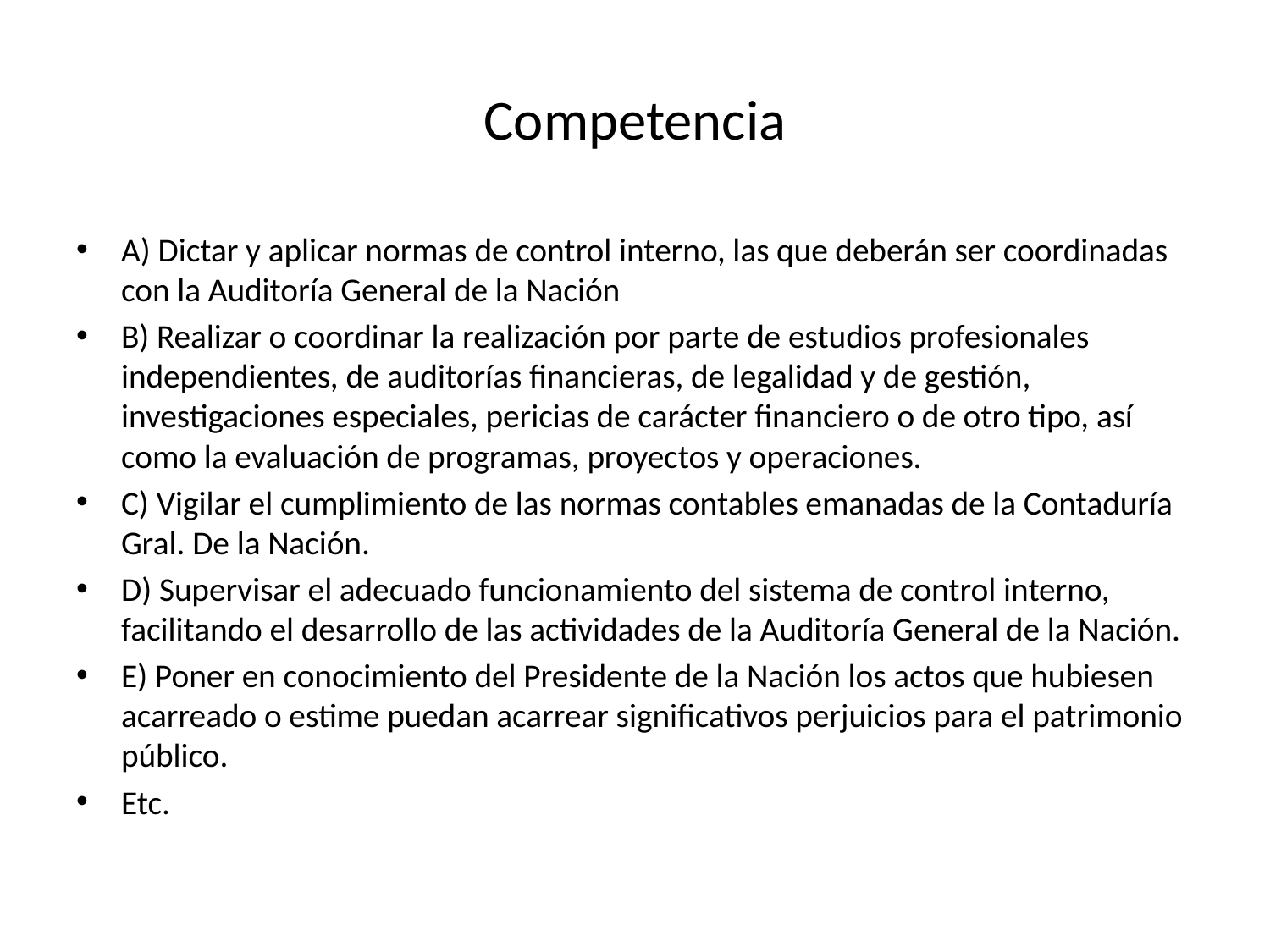

# Competencia
A) Dictar y aplicar normas de control interno, las que deberán ser coordinadas con la Auditoría General de la Nación
B) Realizar o coordinar la realización por parte de estudios profesionales independientes, de auditorías financieras, de legalidad y de gestión, investigaciones especiales, pericias de carácter financiero o de otro tipo, así como la evaluación de programas, proyectos y operaciones.
C) Vigilar el cumplimiento de las normas contables emanadas de la Contaduría Gral. De la Nación.
D) Supervisar el adecuado funcionamiento del sistema de control interno, facilitando el desarrollo de las actividades de la Auditoría General de la Nación.
E) Poner en conocimiento del Presidente de la Nación los actos que hubiesen acarreado o estime puedan acarrear significativos perjuicios para el patrimonio público.
Etc.